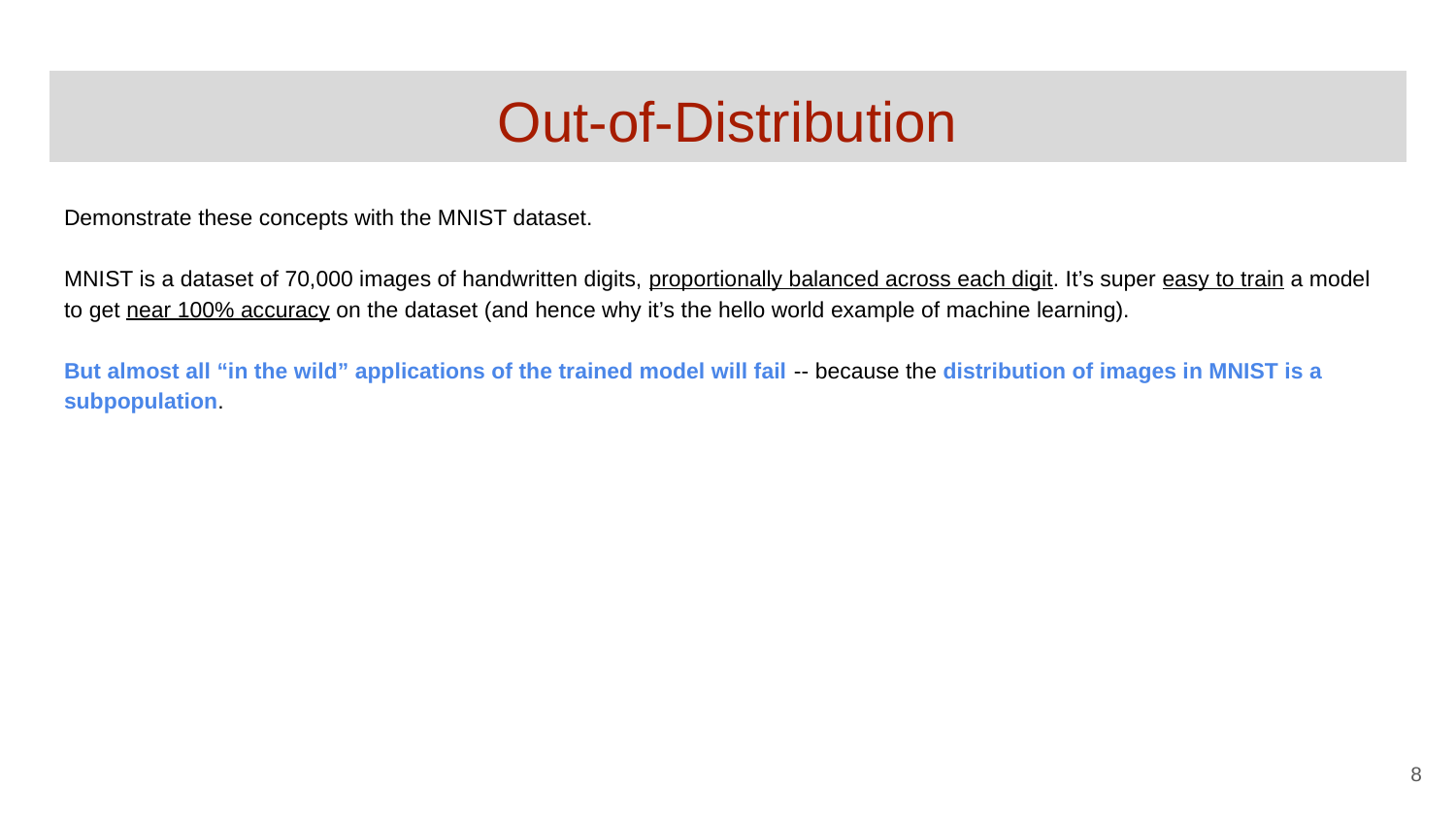

# Out-of-Distribution
Demonstrate these concepts with the MNIST dataset.

MNIST is a dataset of 70,000 images of handwritten digits, proportionally balanced across each digit. It’s super easy to train a model to get near 100% accuracy on the dataset (and hence why it’s the hello world example of machine learning).

But almost all “in the wild” applications of the trained model will fail -- because the distribution of images in MNIST is a subpopulation.

8